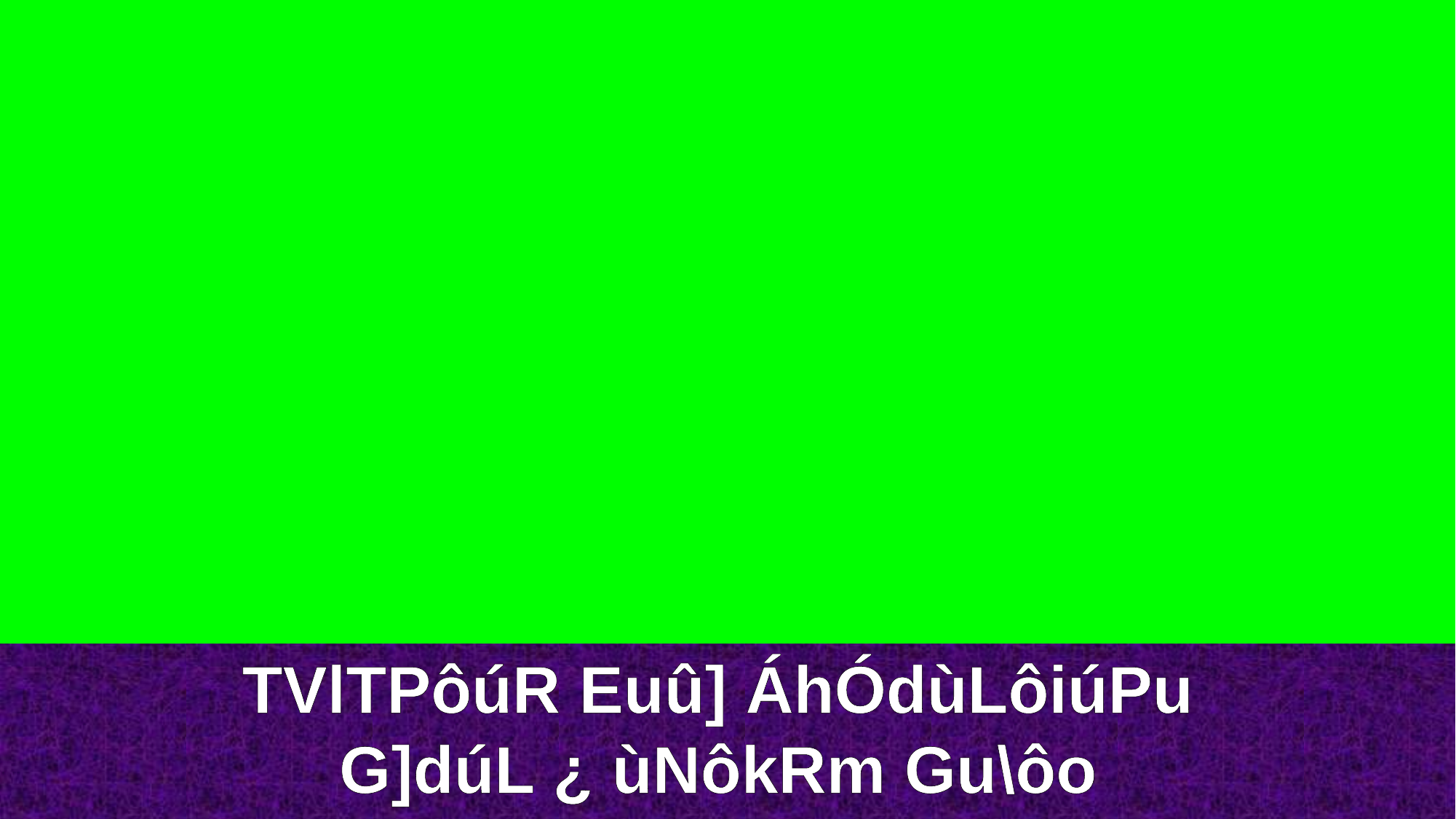

TVlTPôúR Euû] ÁhÓdùLôiúPu
G]dúL ¿ ùNôkRm Gu\ôo